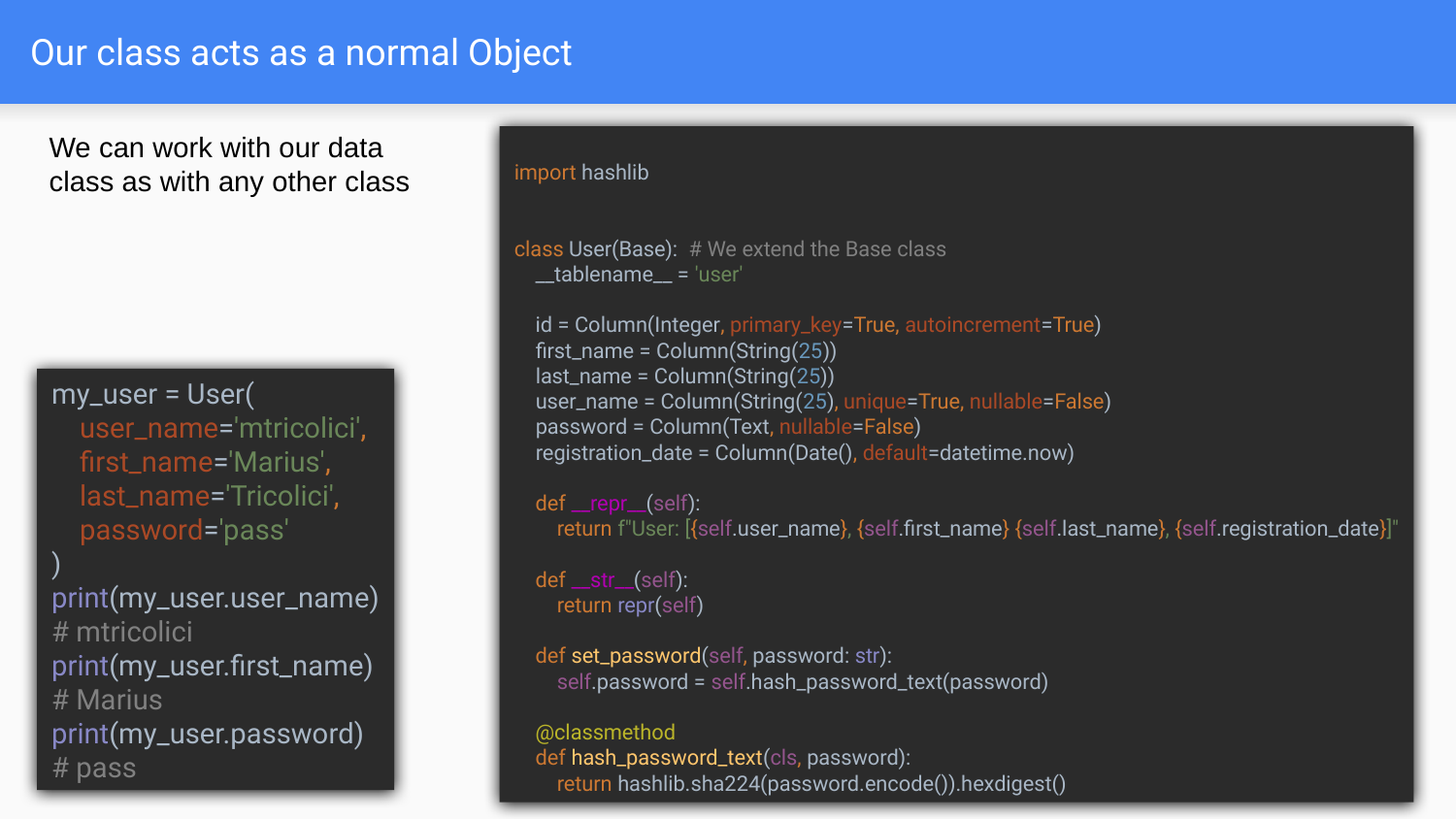

# Our class acts as a normal Object
We can work with our data class as with any other class
import hashlib
class User(Base):  # We extend the Base class
    __tablename__ = 'user'
    id = Column(Integer, primary_key=True, autoincrement=True)
    first_name = Column(String(25))
    last_name = Column(String(25))
    user_name = Column(String(25), unique=True, nullable=False)
    password = Column(Text, nullable=False)
    registration_date = Column(Date(), default=datetime.now)
    def __repr__(self):
        return f"User: [{self.user_name}, {self.first_name} {self.last_name}, {self.registration_date}]"
    def __str__(self):
        return repr(self)
    def set_password(self, password: str):
        self.password = self.hash_password_text(password)
    @classmethod
    def hash_password_text(cls, password):
        return hashlib.sha224(password.encode()).hexdigest()
my_user = User(
    user_name='mtricolici',
    first_name='Marius',
    last_name='Tricolici',
    password='pass'
)
print(my_user.user_name)
# mtricolici
print(my_user.first_name)
# Marius
print(my_user.password)
# pass